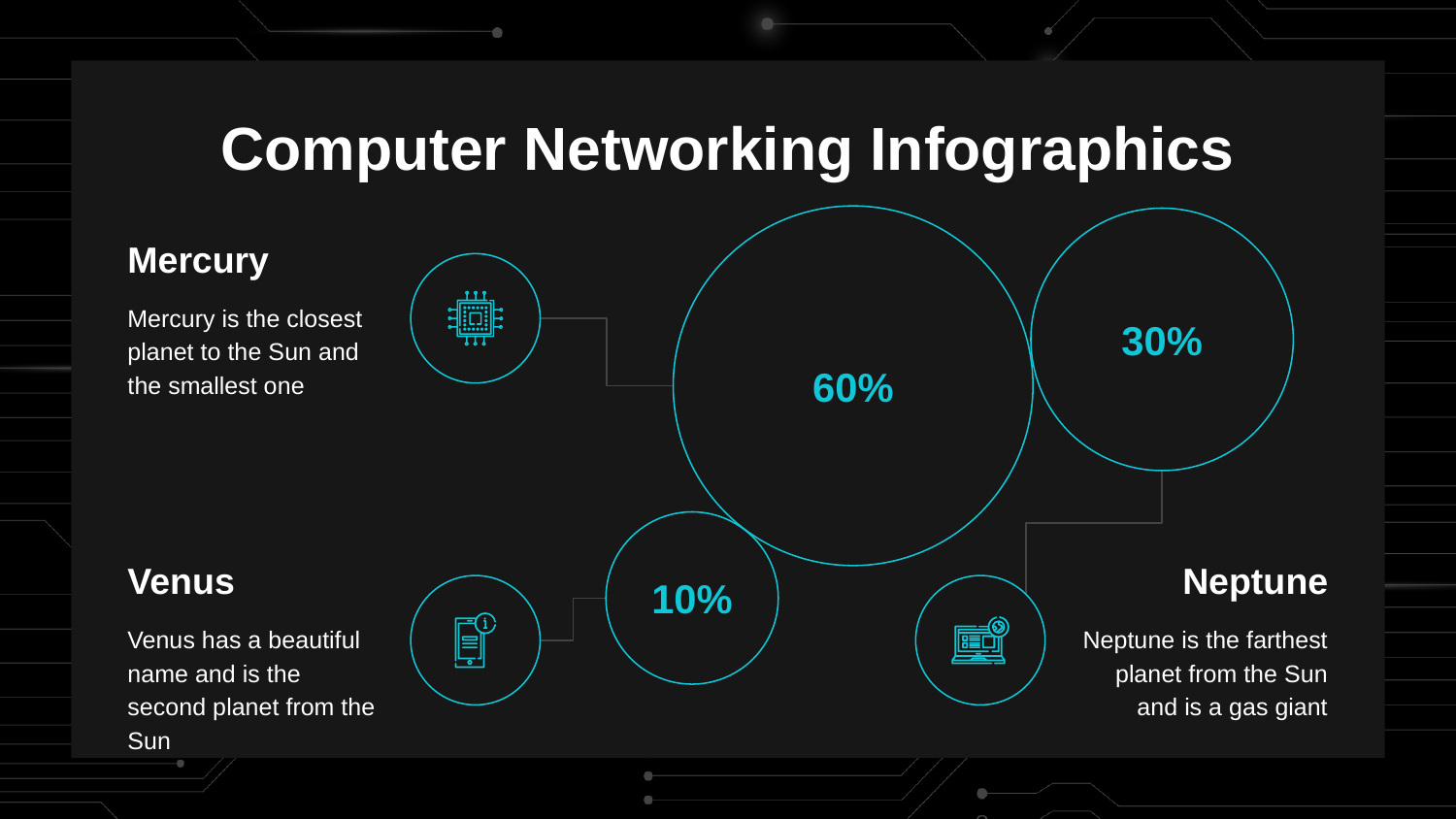

# Computer Networking Infographics
60%
Mercury
Mercury is the closest planet to the Sun and the smallest one
30%
Neptune
Neptune is the farthest planet from the Sun and is a gas giant

10%
Venus
Venus has a beautiful name and is the second planet from the Sun